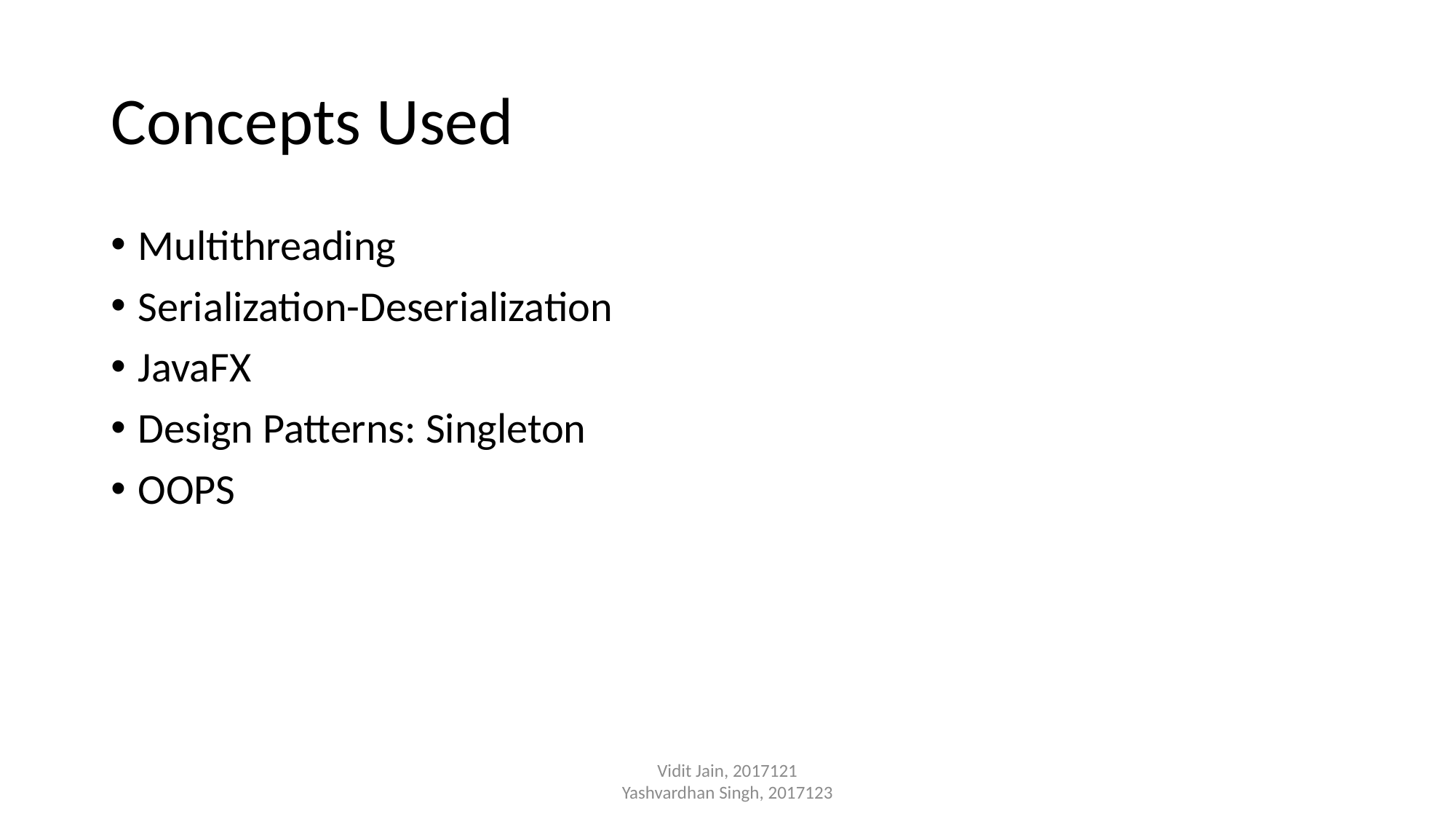

# Concepts Used
Multithreading
Serialization-Deserialization
JavaFX
Design Patterns: Singleton
OOPS
Vidit Jain, 2017121
Yashvardhan Singh, 2017123